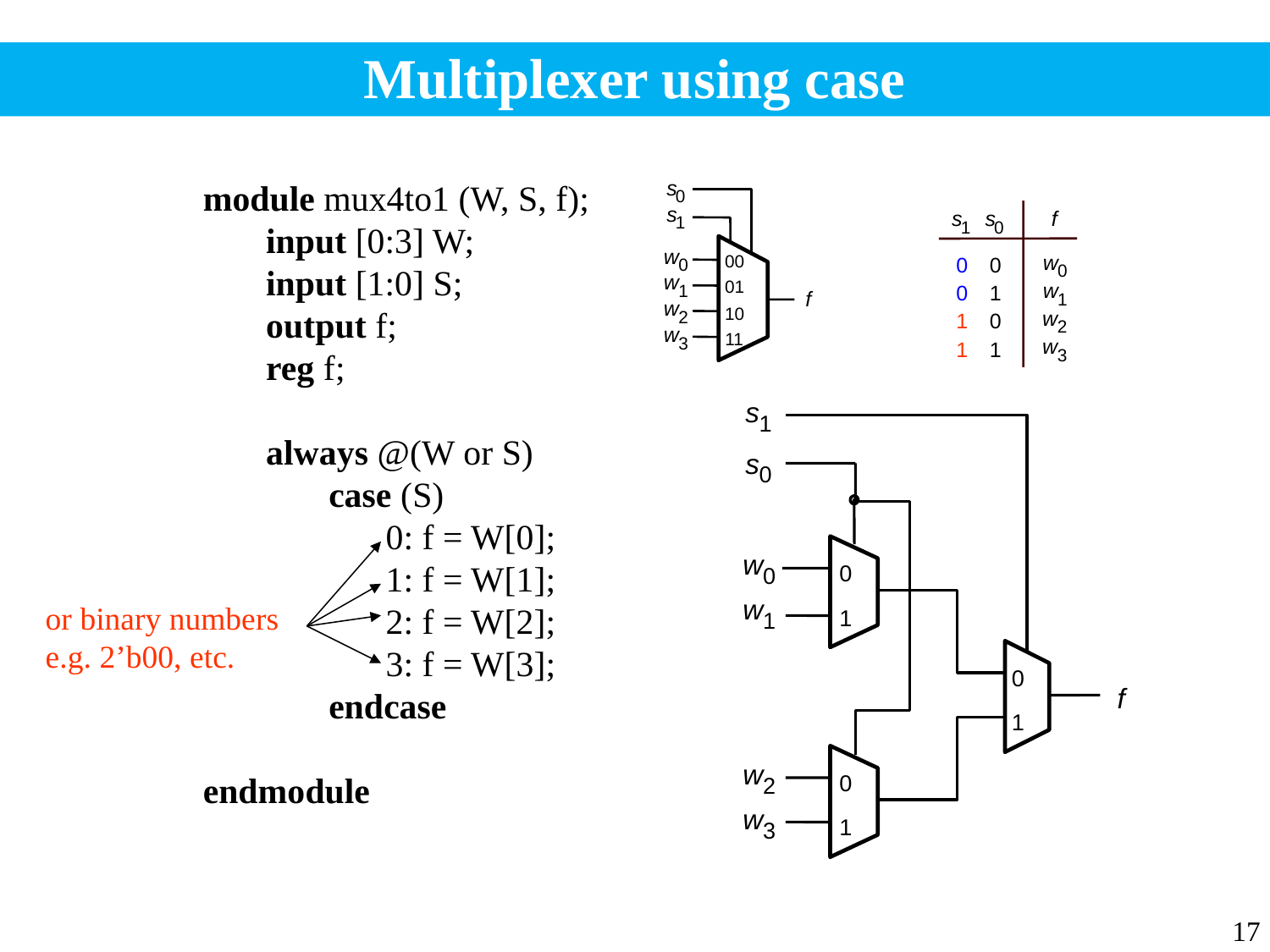

# Multiplexer using case
module mux4to1 (W, S, f);
	input [0:3] W;
	input [1:0] S;
	output f;
	reg f;

	always @(W or S)
		case (S)
			0: f = W[0];
	   		1: f = W[1];
		 	2: f = W[2];
			3: f = W[3];
		endcase

endmodule
s
0

s

s
s
f
1
1
0

w
w
00
0
0
0

0
w
01
w
1
0
1

f
1
w

10
w
2
1
0

2
w
11
3
w
1
1

3
s
1

s
0

w
0
0

w
1
1

0
f

1

w
0
2

w
1
3

or binary numbers
e.g. 2’b00, etc.

17